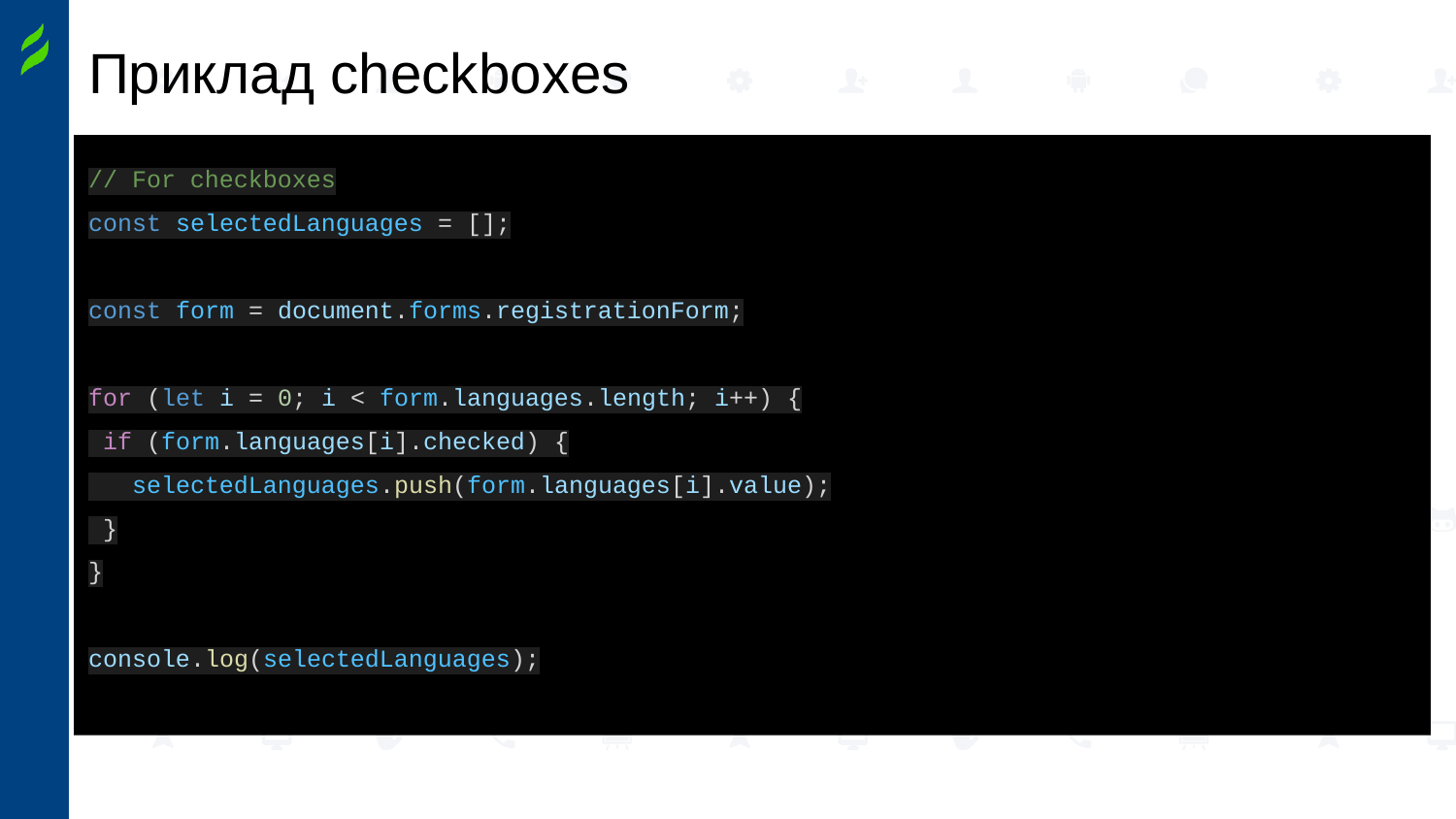

# Приклад checkboxes
// For checkboxes
const selectedLanguages = [];

const form = document.forms.registrationForm;

for (let i = 0; i < form.languages.length; i++) {
 if (form.languages[i].checked) {
   selectedLanguages.push(form.languages[i].value);
 }
}

console.log(selectedLanguages);